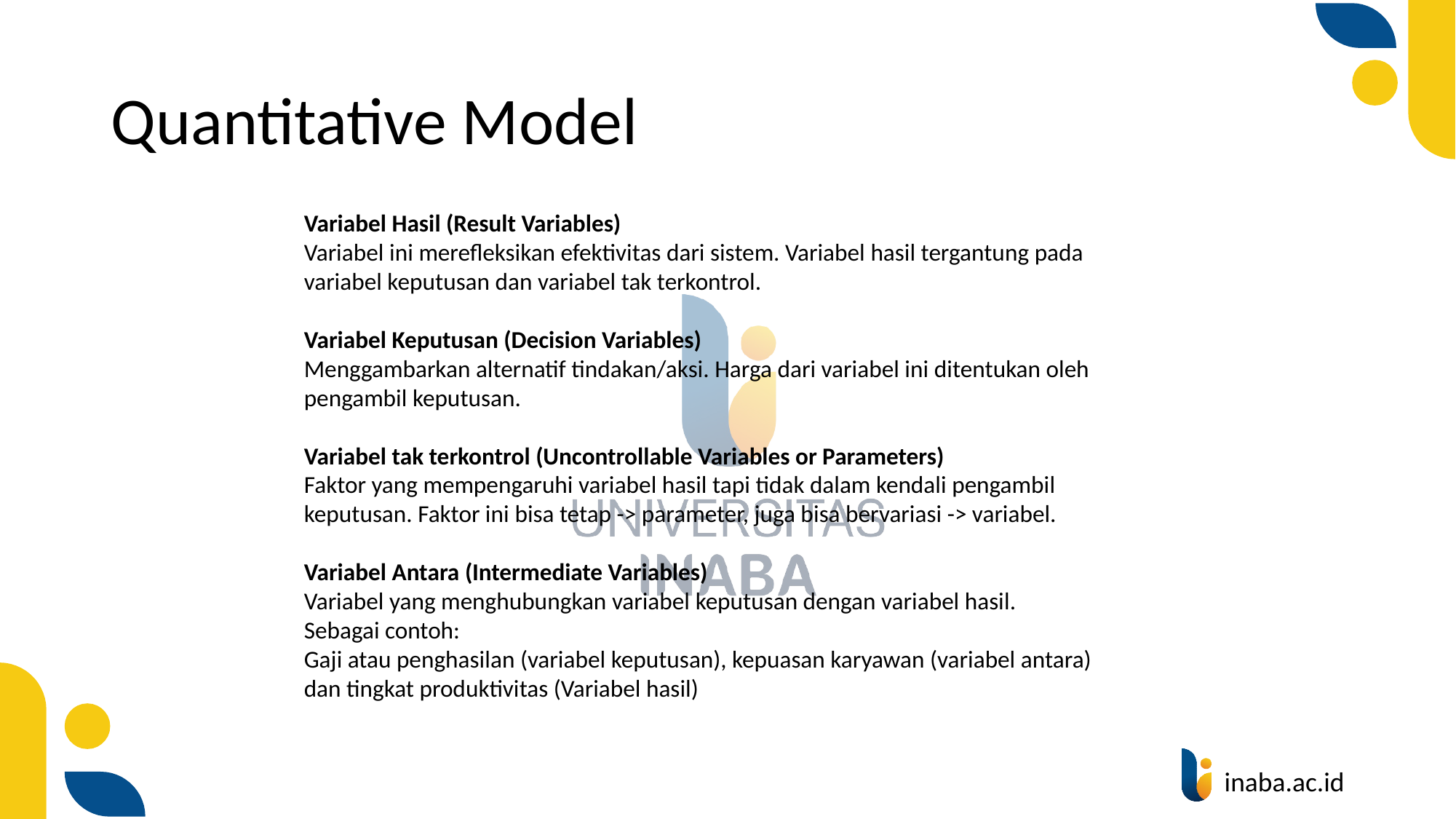

# Quantitative Model
Variabel Hasil (Result Variables)
Variabel ini merefleksikan efektivitas dari sistem. Variabel hasil tergantung pada variabel keputusan dan variabel tak terkontrol.

Variabel Keputusan (Decision Variables)
Menggambarkan alternatif tindakan/aksi. Harga dari variabel ini ditentukan oleh pengambil keputusan.

Variabel tak terkontrol (Uncontrollable Variables or Parameters)
Faktor yang mempengaruhi variabel hasil tapi tidak dalam kendali pengambil keputusan. Faktor ini bisa tetap -> parameter, juga bisa bervariasi -> variabel.

Variabel Antara (Intermediate Variables)
Variabel yang menghubungkan variabel keputusan dengan variabel hasil.
Sebagai contoh:
Gaji atau penghasilan (variabel keputusan), kepuasan karyawan (variabel antara) dan tingkat produktivitas (Variabel hasil)